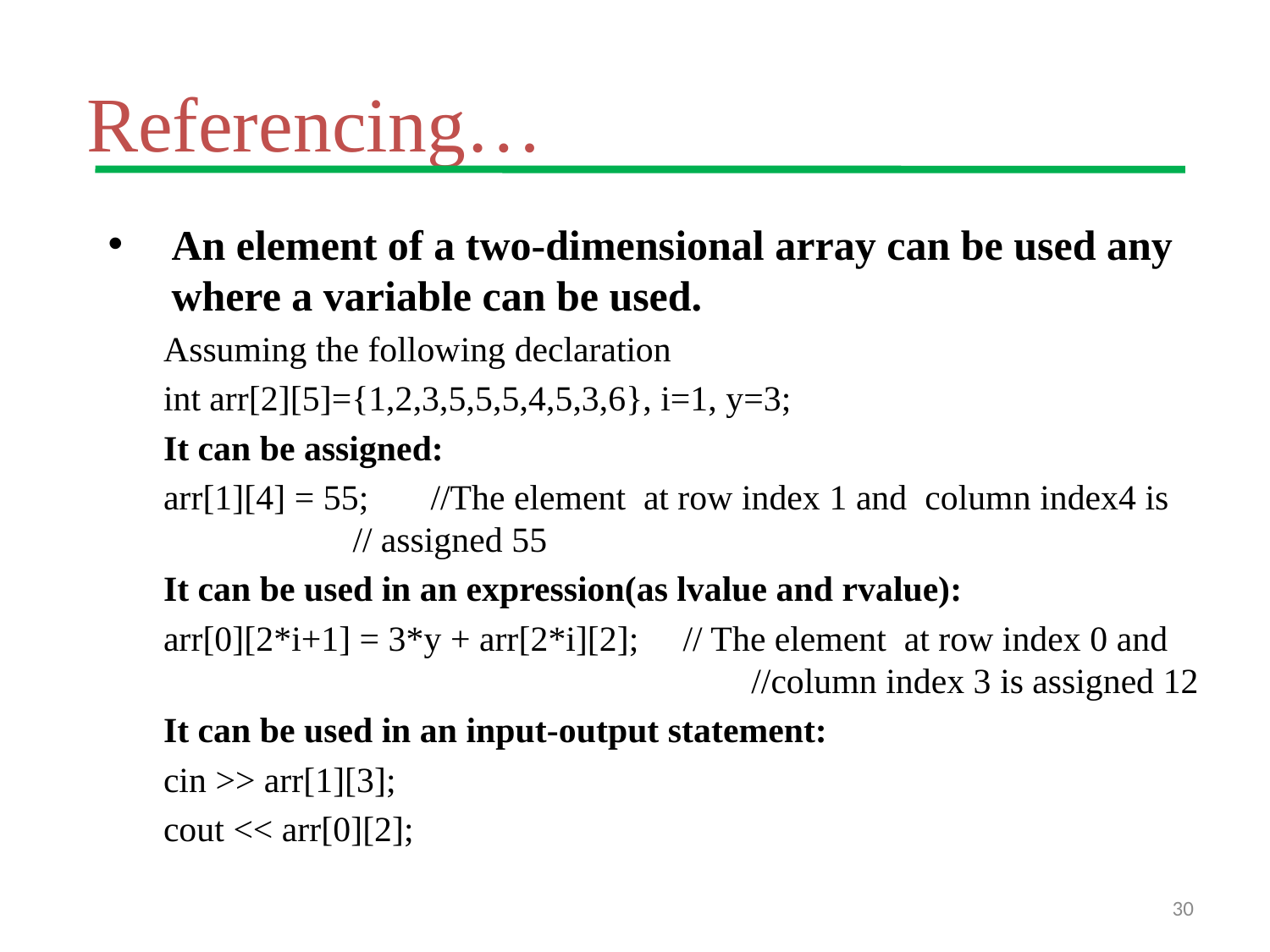

# Referencing…
An element of a two-dimensional array can be used any where a variable can be used.
Assuming the following declaration
int arr[2][5]={1,2,3,5,5,5,4,5,3,6}, i=1, y=3;
It can be assigned:
arr[1][4] = 55;       //The element  at row index 1 and  column index4 is 		       // assigned 55
It can be used in an expression(as lvalue and rvalue):
arr[0][2*i+1] = 3*y + arr[2*i][2];     // The element  at row index 0 and  				         //column index 3 is assigned 12
It can be used in an input-output statement:
cin >> arr[1][3];
cout << arr[0][2];

30